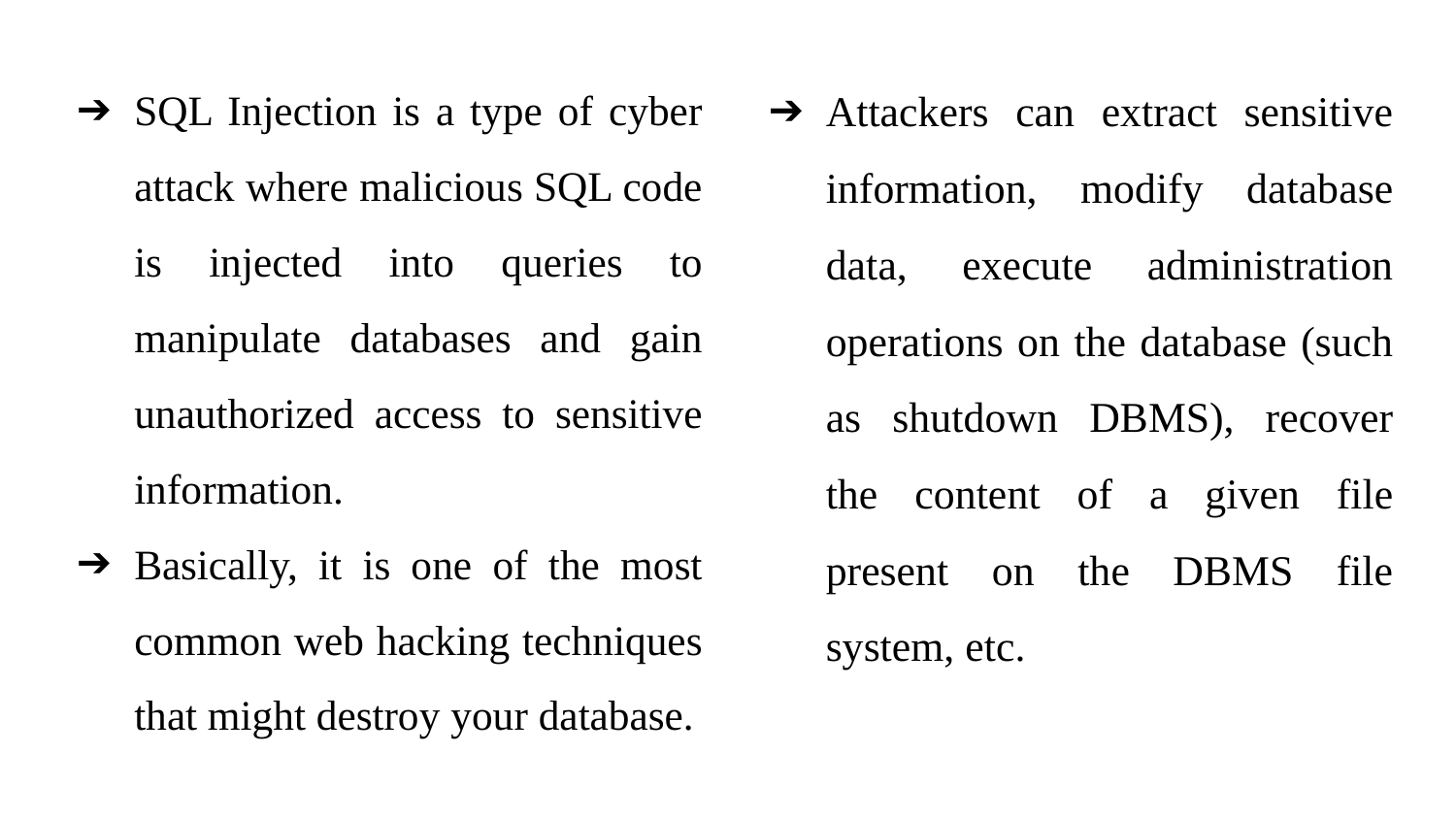

SQL Injection is a type of cyber attack where malicious SQL code is injected into queries to manipulate databases and gain unauthorized access to sensitive information.
Basically, it is one of the most common web hacking techniques that might destroy your database.

Attackers can extract sensitive information, modify database data, execute administration operations on the database (such as shutdown DBMS), recover the content of a given file present on the DBMS file system, etc.

2